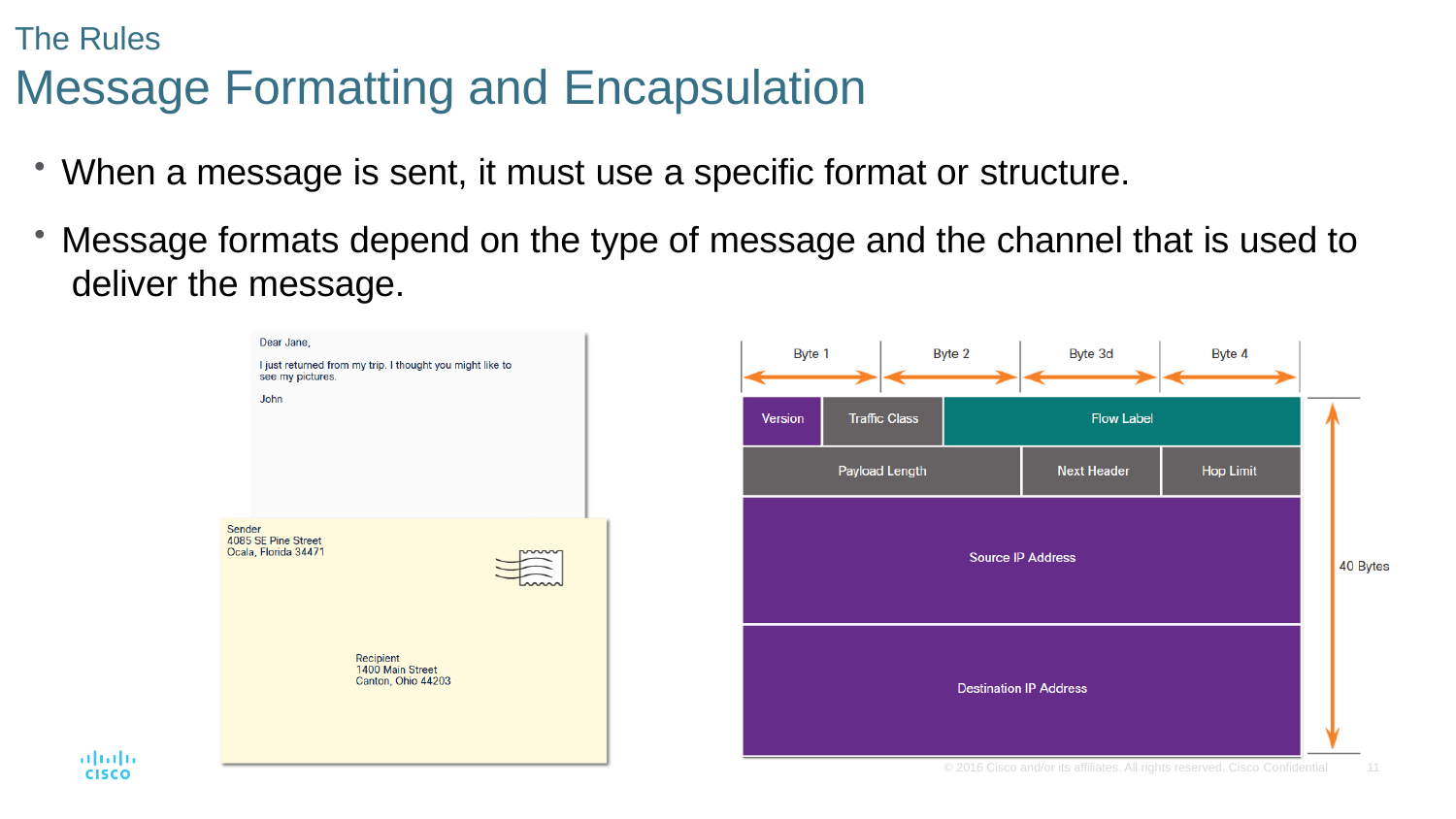

The Rules
# Message Formatting and Encapsulation
When a message is sent, it must use a specific format or structure.
Message formats depend on the type of message and the channel that is used to  deliver the message.

© 2016 Cisco and/or its affiliates. All rights reserved. Cisco Confidential
11